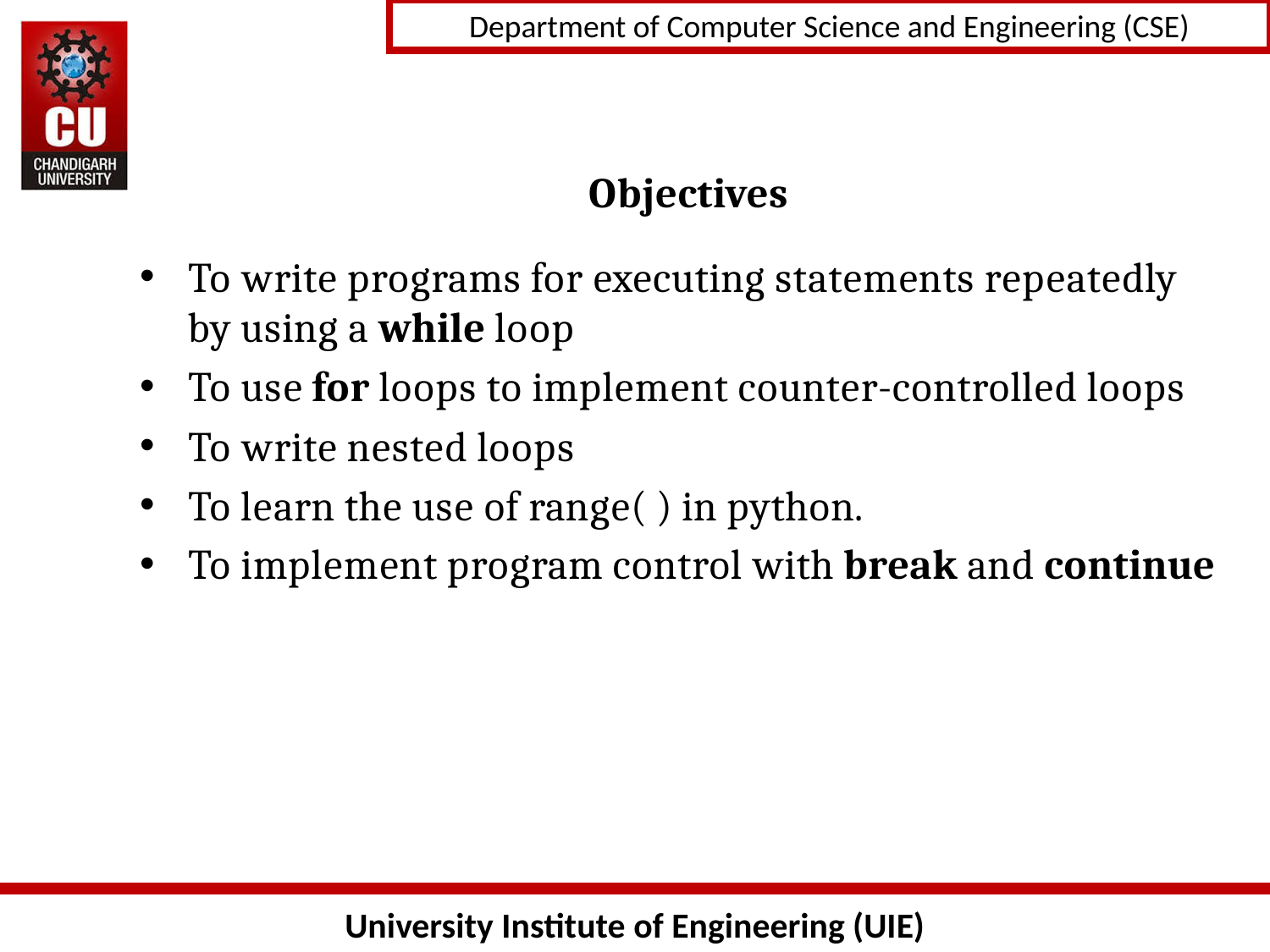

# Objectives
To write programs for executing statements repeatedly by using a while loop
To use for loops to implement counter-controlled loops
To write nested loops
To learn the use of range( ) in python.
To implement program control with break and continue